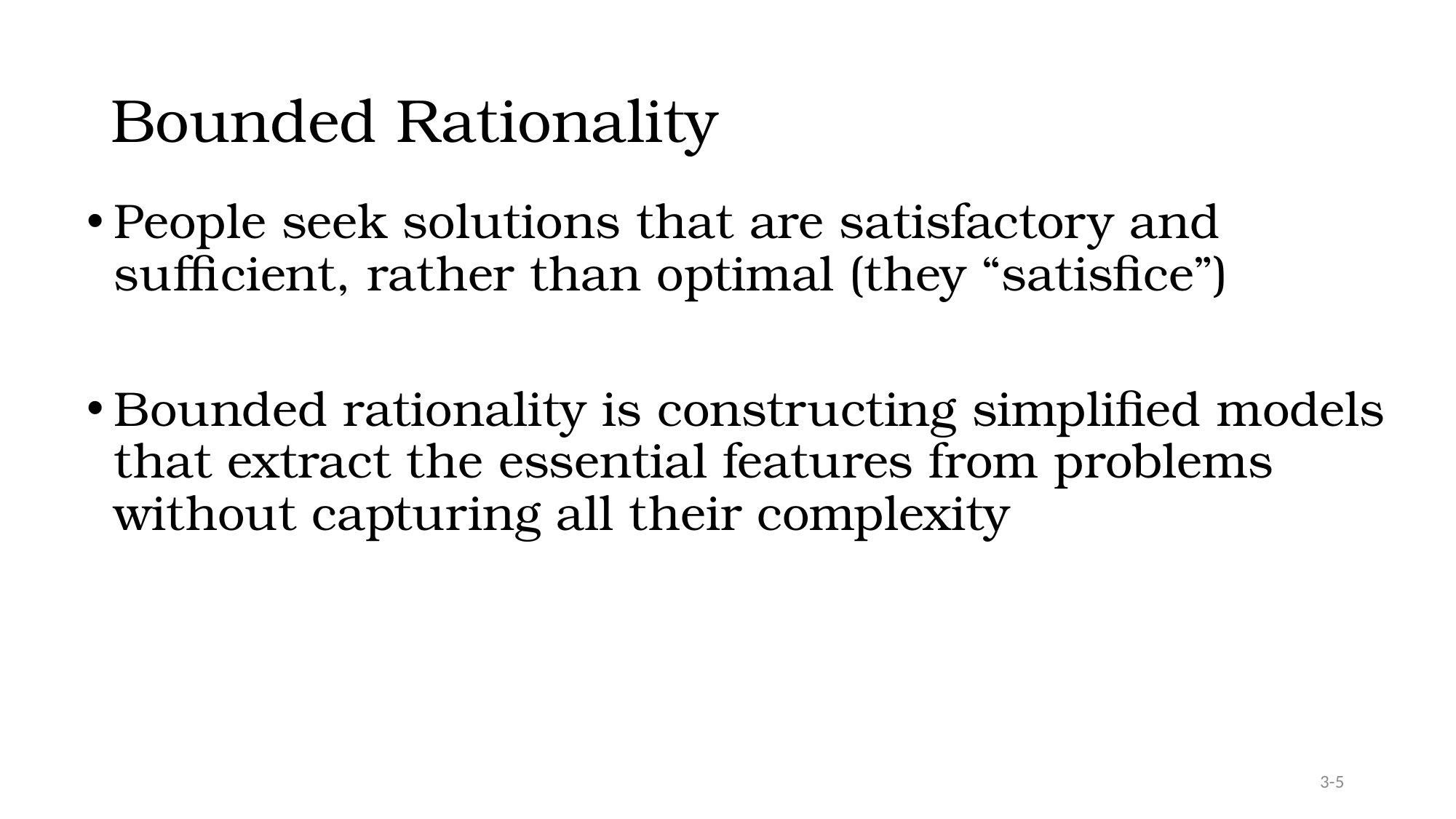

# Bounded Rationality
People seek solutions that are satisfactory and sufficient, rather than optimal (they “satisfice”)

Bounded rationality is constructing simplified models that extract the essential features from problems without capturing all their complexity
3-5